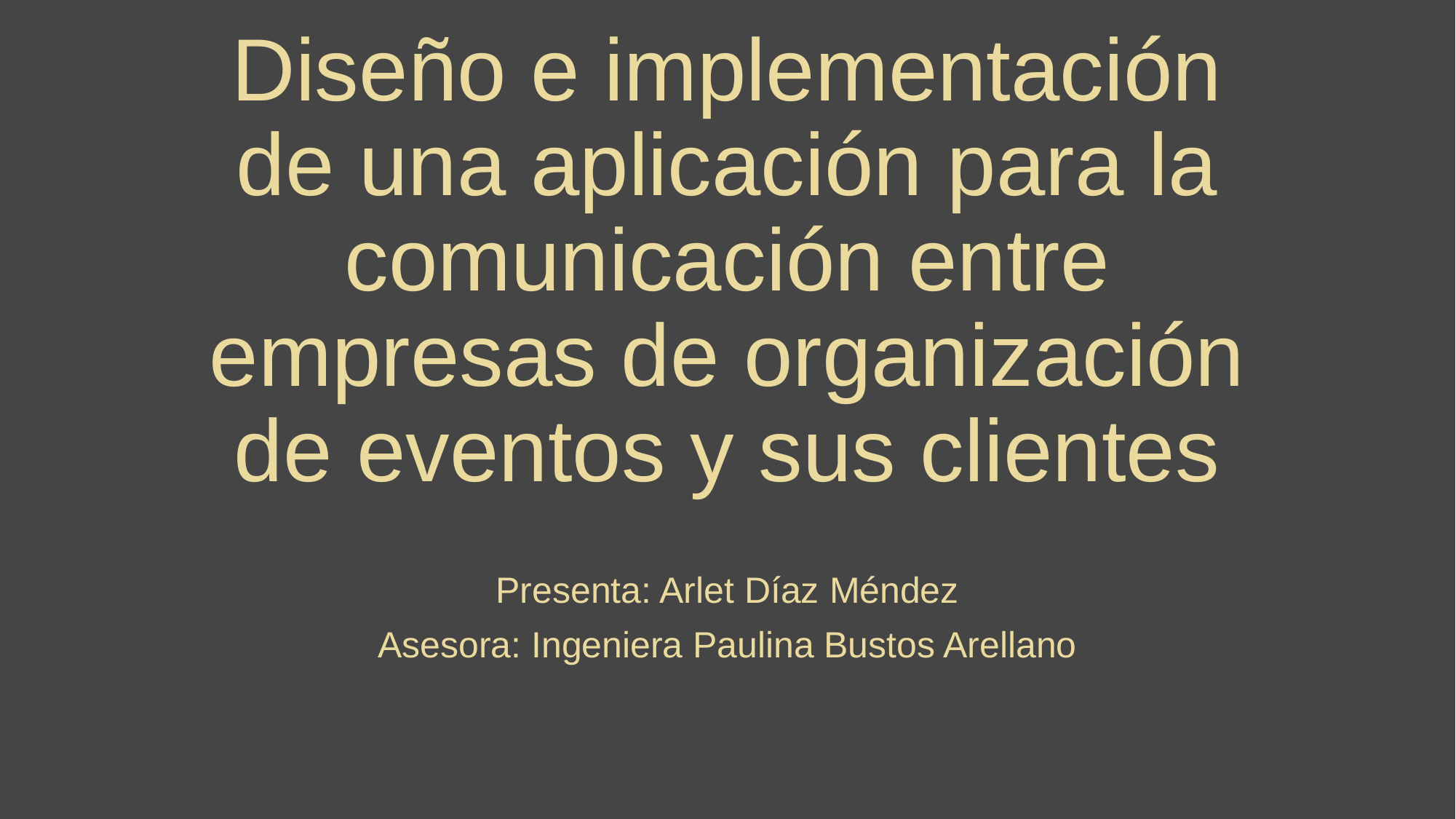

# Diseño e implementación de una aplicación para la comunicación entre empresas de organización de eventos y sus clientes
Presenta: Arlet Díaz Méndez
Asesora: Ingeniera Paulina Bustos Arellano